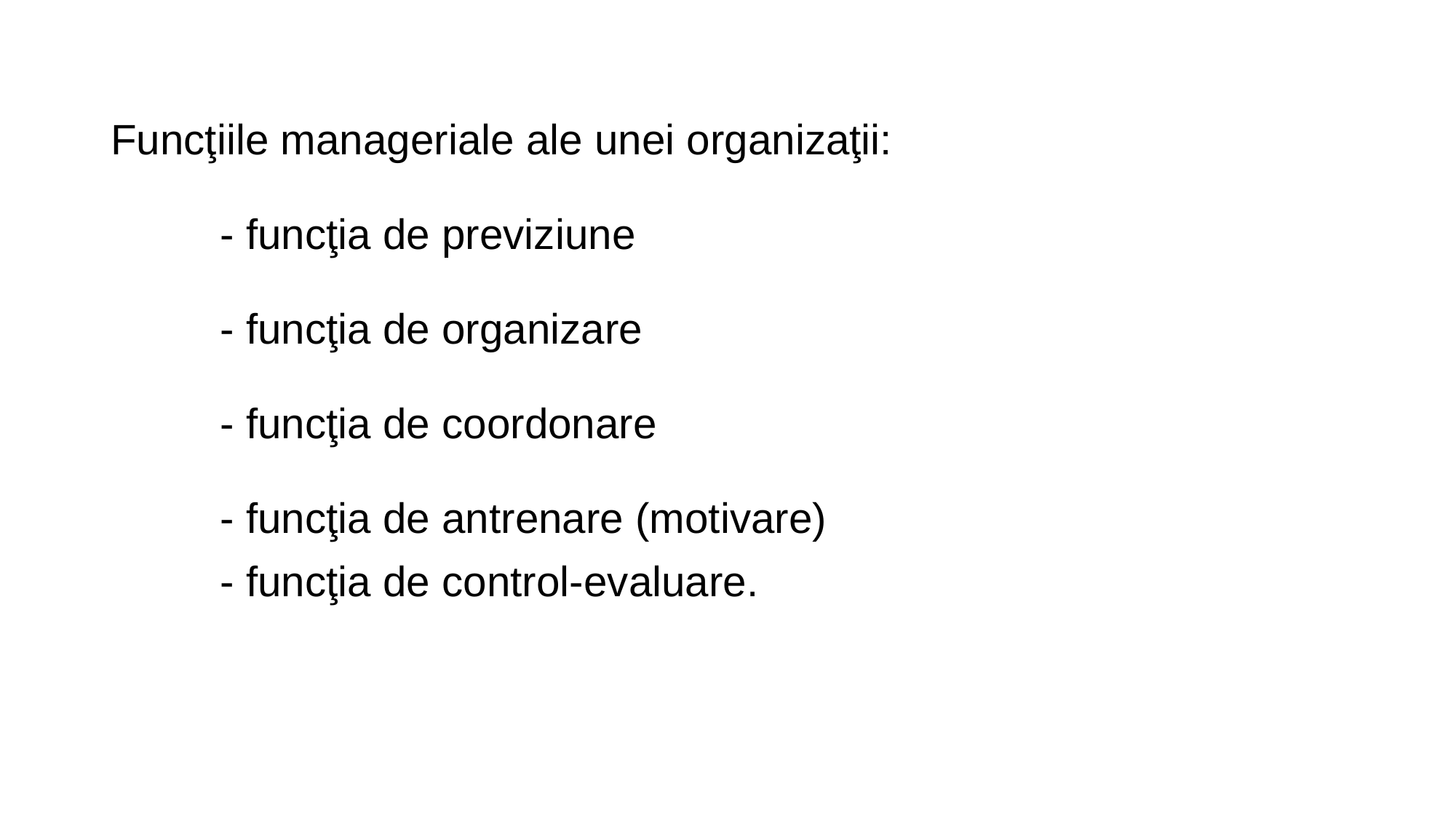

Funcţiile manageriale ale unei organizaţii:
	- funcţia de previziune
	- funcţia de organizare
	- funcţia de coordonare
	- funcţia de antrenare (motivare)
	- funcţia de control-evaluare.